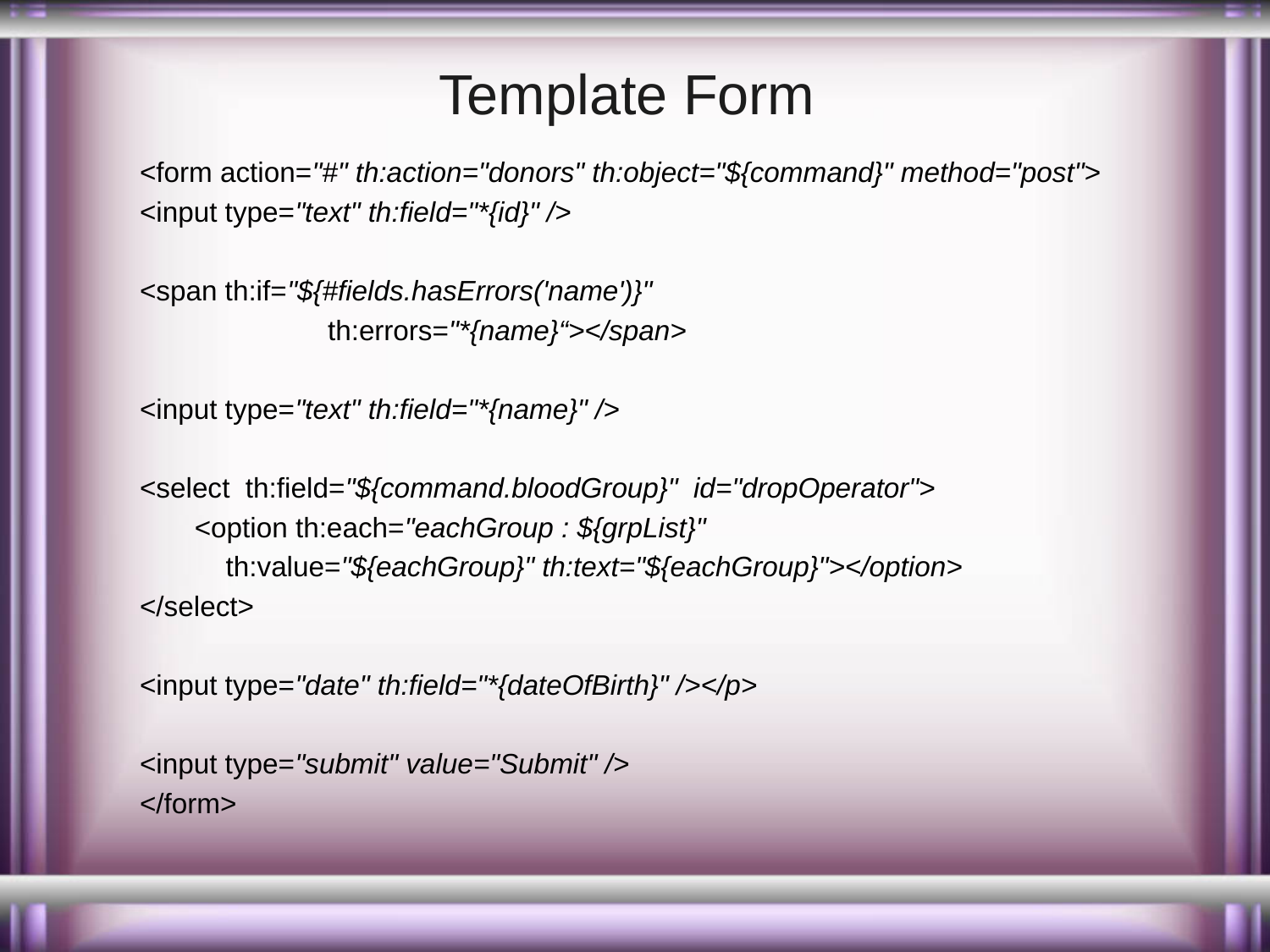

# Template Form
<form action="#" th:action="donors" th:object="${command}" method="post">
<input type="text" th:field="*{id}" />

<span th:if="${#fields.hasErrors('name')}"
                        th:errors="*{name}“></span>

<input type="text" th:field="*{name}" />

<select  th:field="${command.bloodGroup}"  id="dropOperator">
       <option th:each="eachGroup : ${grpList}"
           th:value="${eachGroup}" th:text="${eachGroup}"></option>
</select>

<input type="date" th:field="*{dateOfBirth}" /></p>

<input type="submit" value="Submit" />
</form>